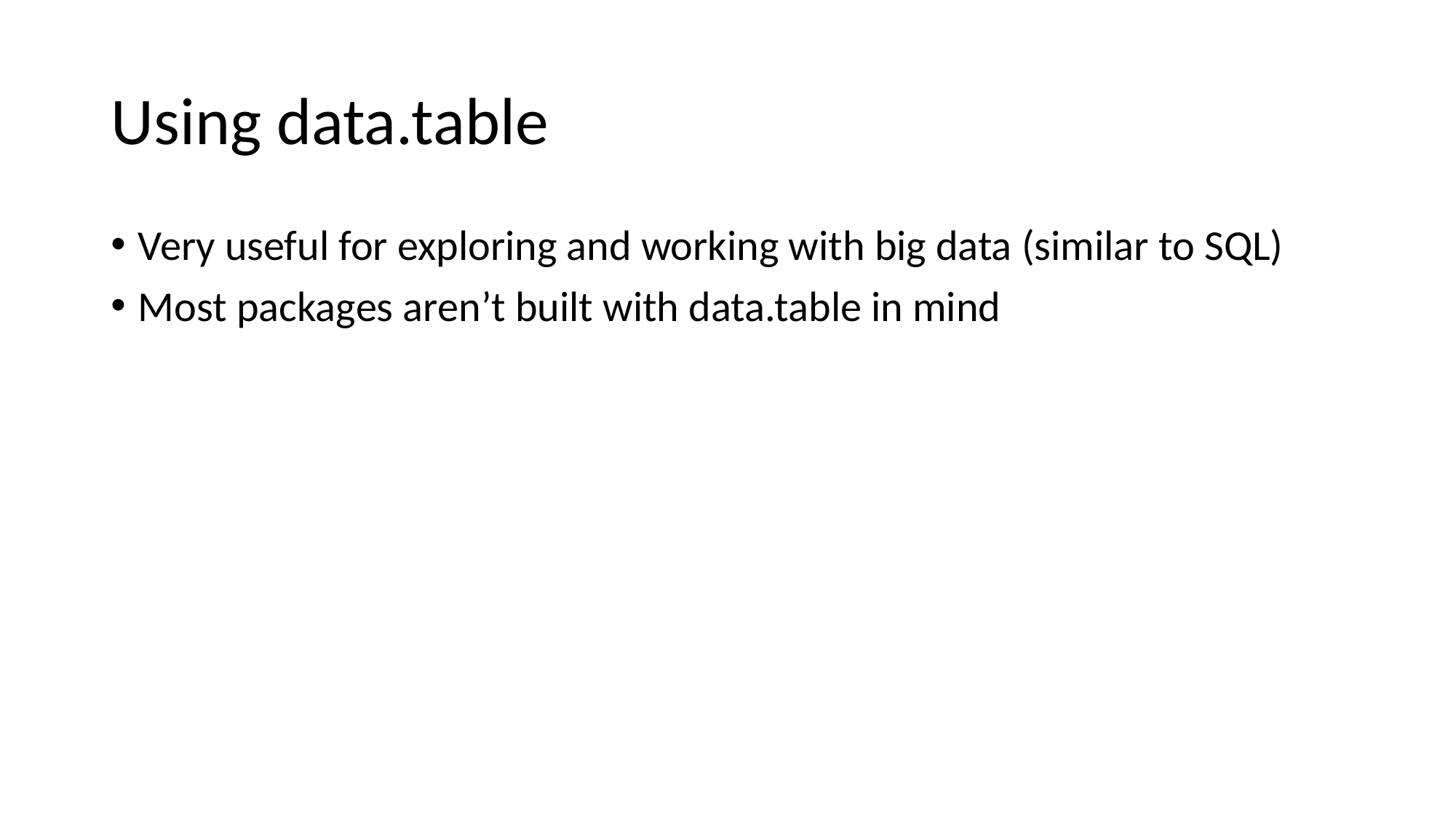

# Using data.table
Very useful for exploring and working with big data (similar to SQL)
Most packages aren’t built with data.table in mind